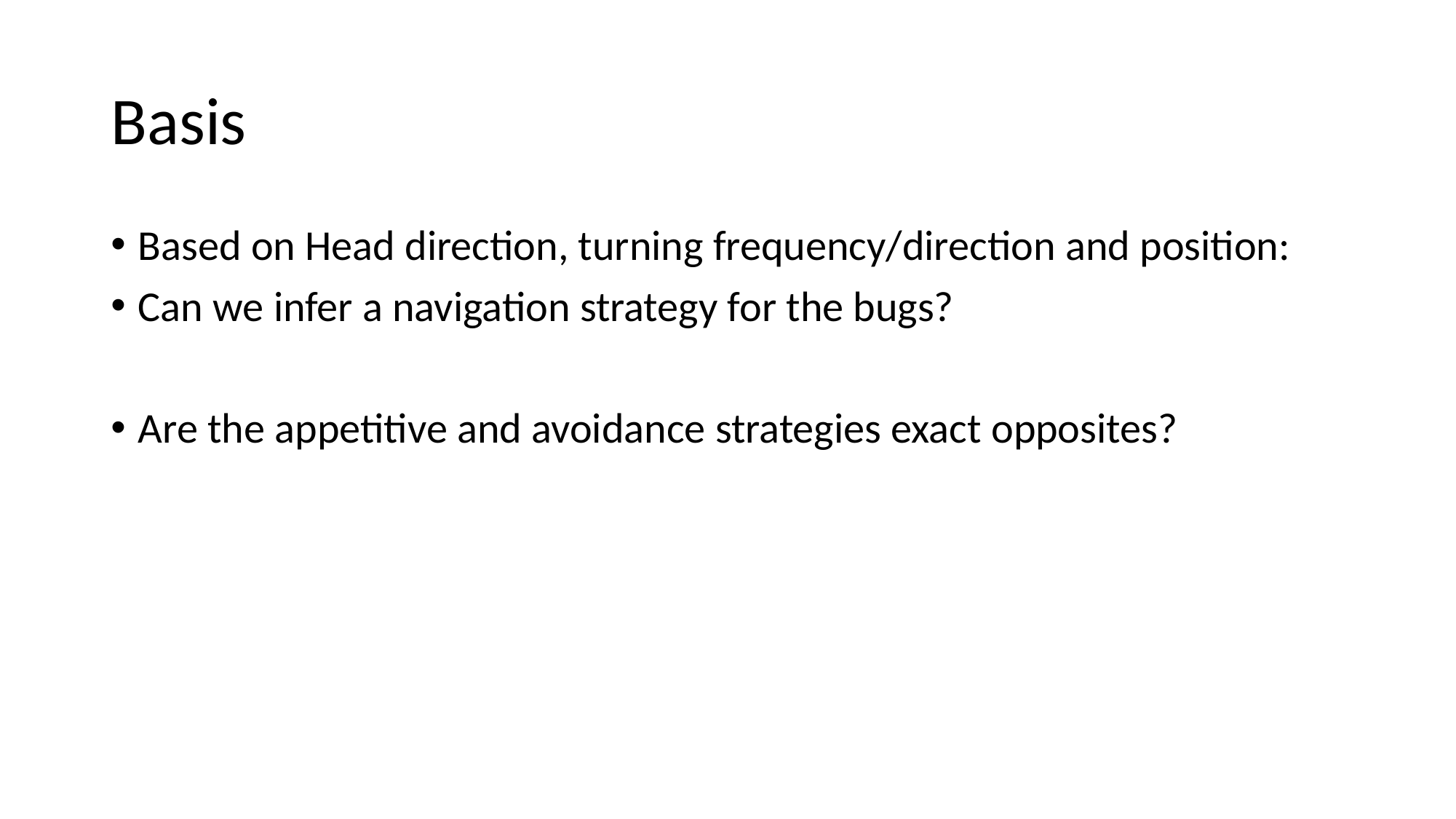

# Basis
Based on Head direction, turning frequency/direction and position:
Can we infer a navigation strategy for the bugs?

Are the appetitive and avoidance strategies exact opposites?